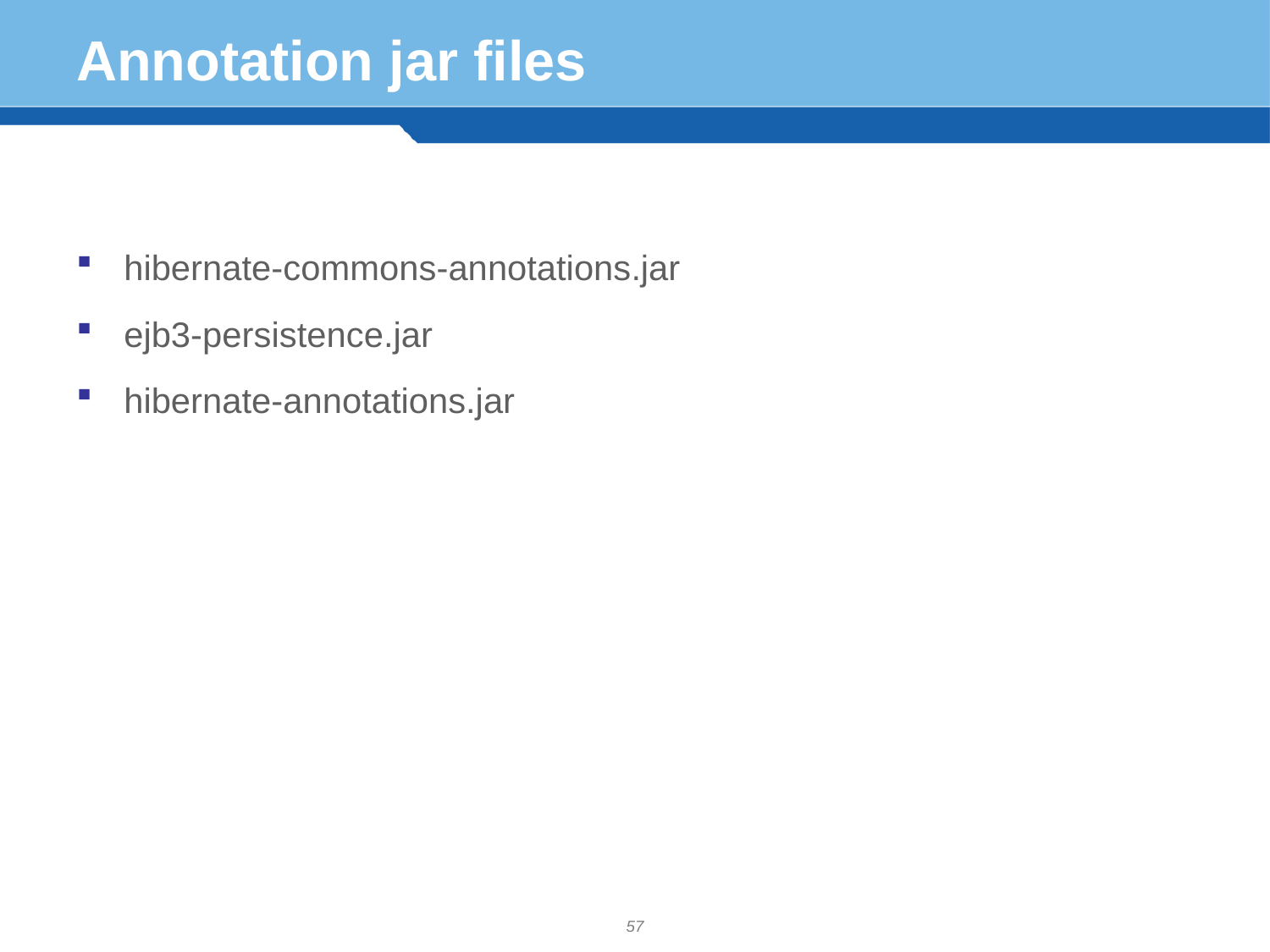

# Annotation jar files
hibernate-commons-annotations.jar
ejb3-persistence.jar
hibernate-annotations.jar
57